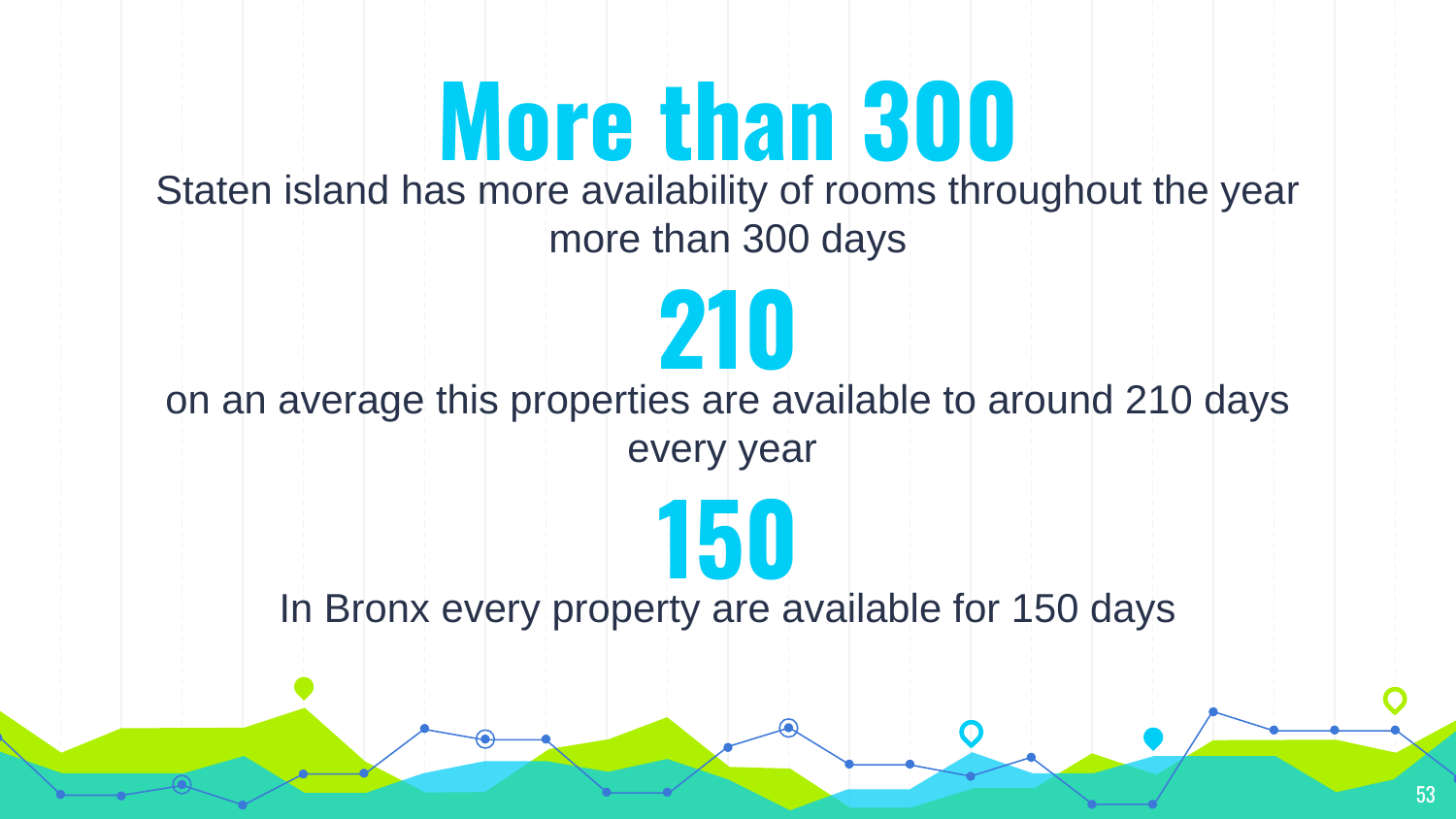

More than 300
Staten island has more availability of rooms throughout the year more than 300 days
210
on an average this properties are available to around 210 days every year
150
In Bronx every property are available for 150 days
53